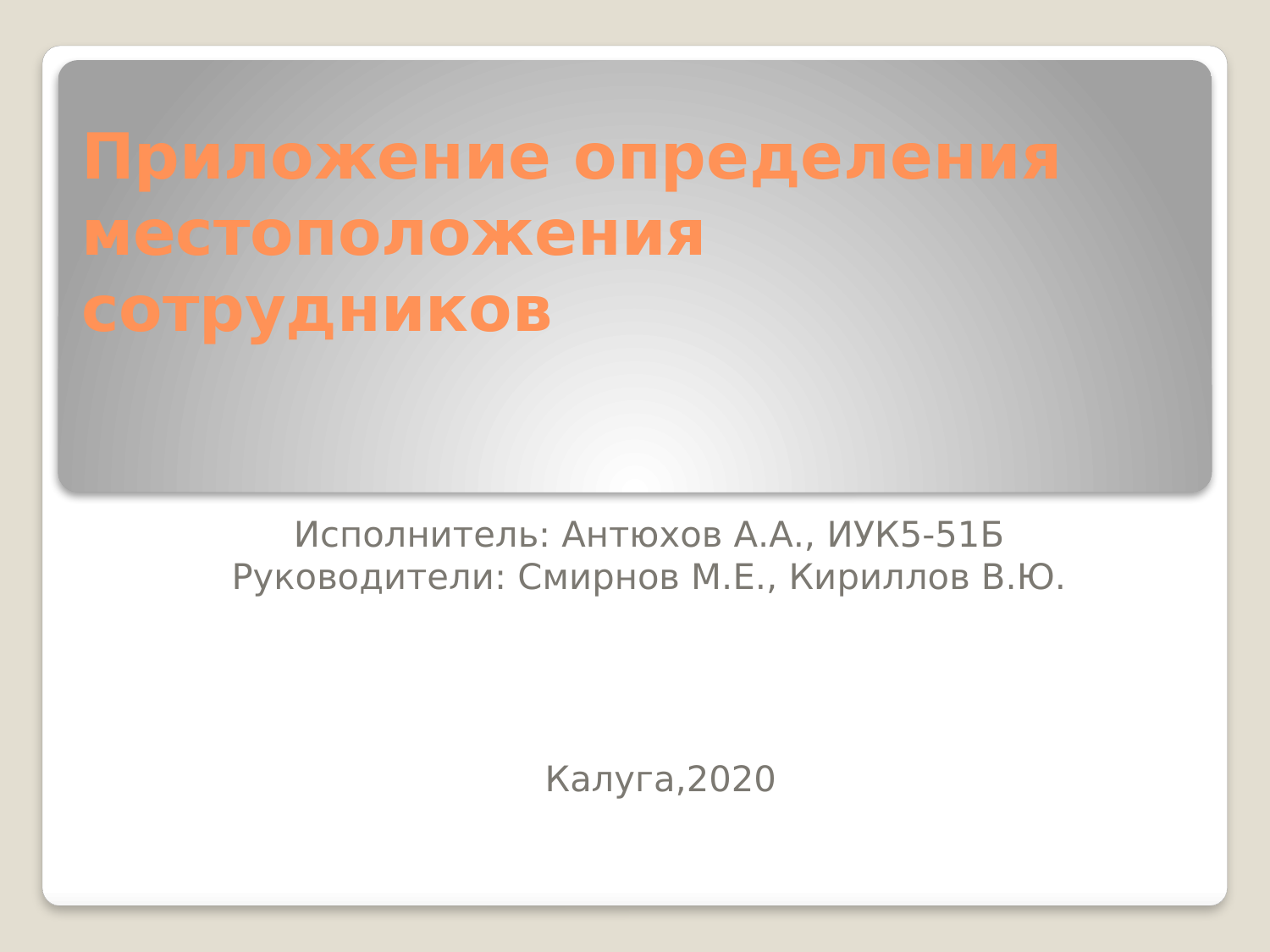

# Приложение определения местоположения сотрудников
Исполнитель: Антюхов А.А., ИУК5-51Б
Руководители: Смирнов М.Е., Кириллов В.Ю.
Калуга,2020